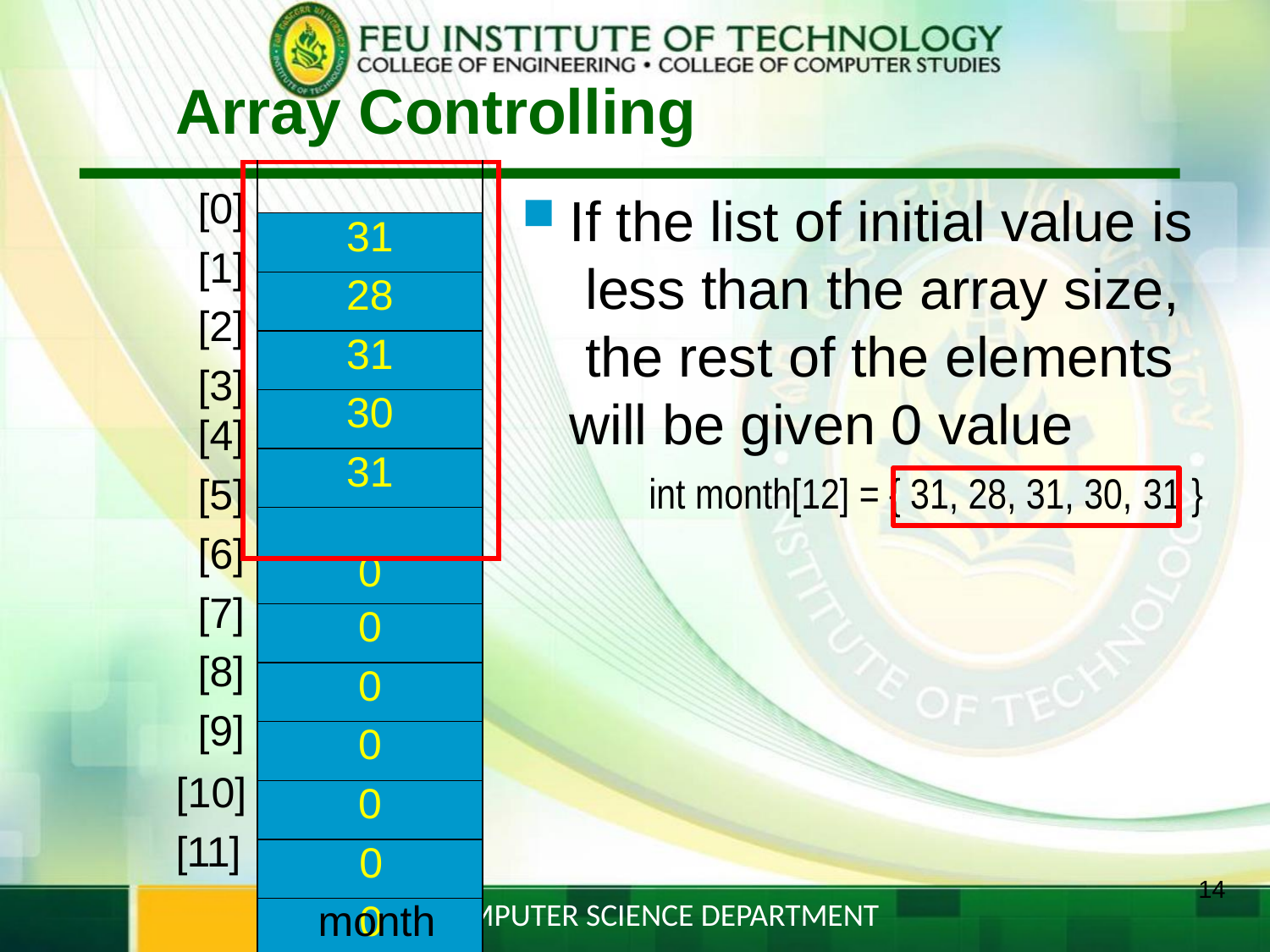

# Array Controlling
|  |  |  |
| --- | --- | --- |
|  | 31 |  |
|  | 28 |  |
|  | 31 |  |
|  | 30 |  |
|  | 31 |  |
|  |  |  |
|  | 0 |  |
|  | 0 |  |
|  | 0 |  |
|  | 0 |  |
|  | 0 |  |
|  | 0 |  |
|  | 0 |  |
[0]
[1]
[2]
[3]
[4]
[5]
[6]
[7]
[8]
If the list of initial value is  less than the array size,  the rest of the elements  will be given 0 value
int month[12] = { 31, 28, 31, 30, 31 }

[9]
[10]
[11]
14
month